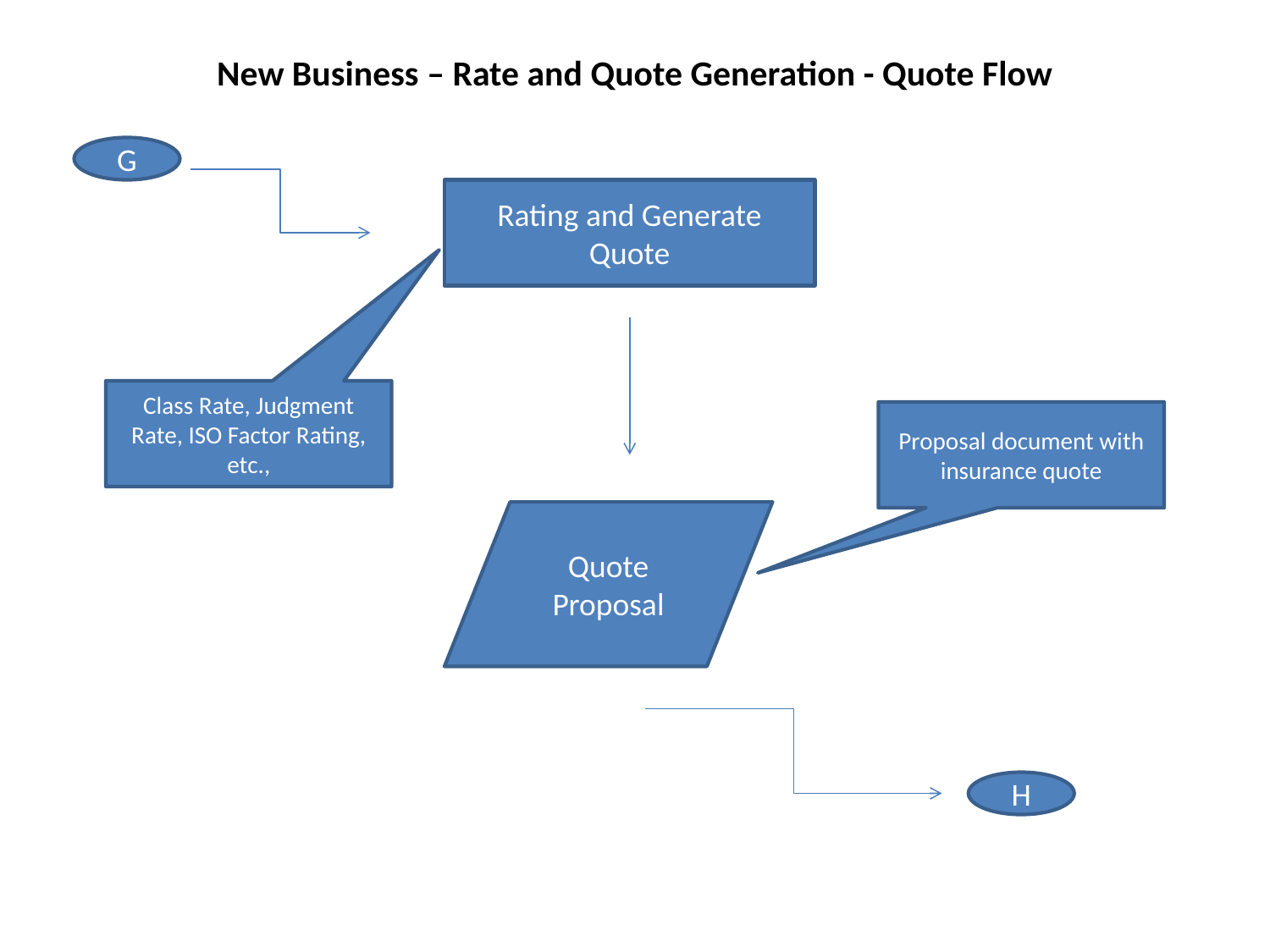

# New Business – Rate and Quote Generation - Quote Flow

G
Rating and Generate Quote
Class Rate, Judgment Rate, ISO Factor Rating, etc.,
Proposal document with insurance quote
Quote Proposal
H